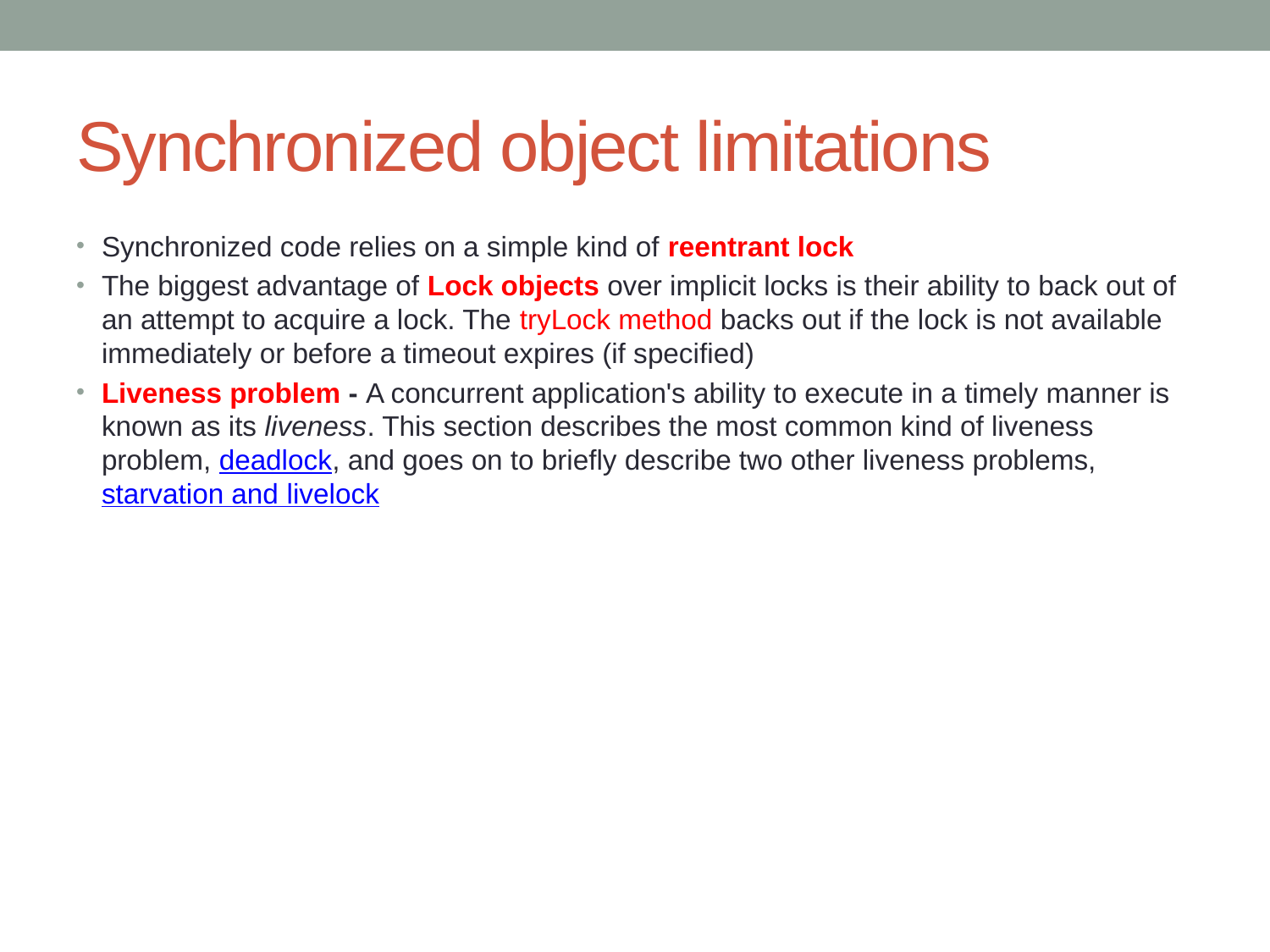

# Synchronized object limitations
Synchronized code relies on a simple kind of reentrant lock
The biggest advantage of Lock objects over implicit locks is their ability to back out of an attempt to acquire a lock. The tryLock method backs out if the lock is not available immediately or before a timeout expires (if specified)
Liveness problem - A concurrent application's ability to execute in a timely manner is known as its liveness. This section describes the most common kind of liveness problem, deadlock, and goes on to briefly describe two other liveness problems, starvation and livelock